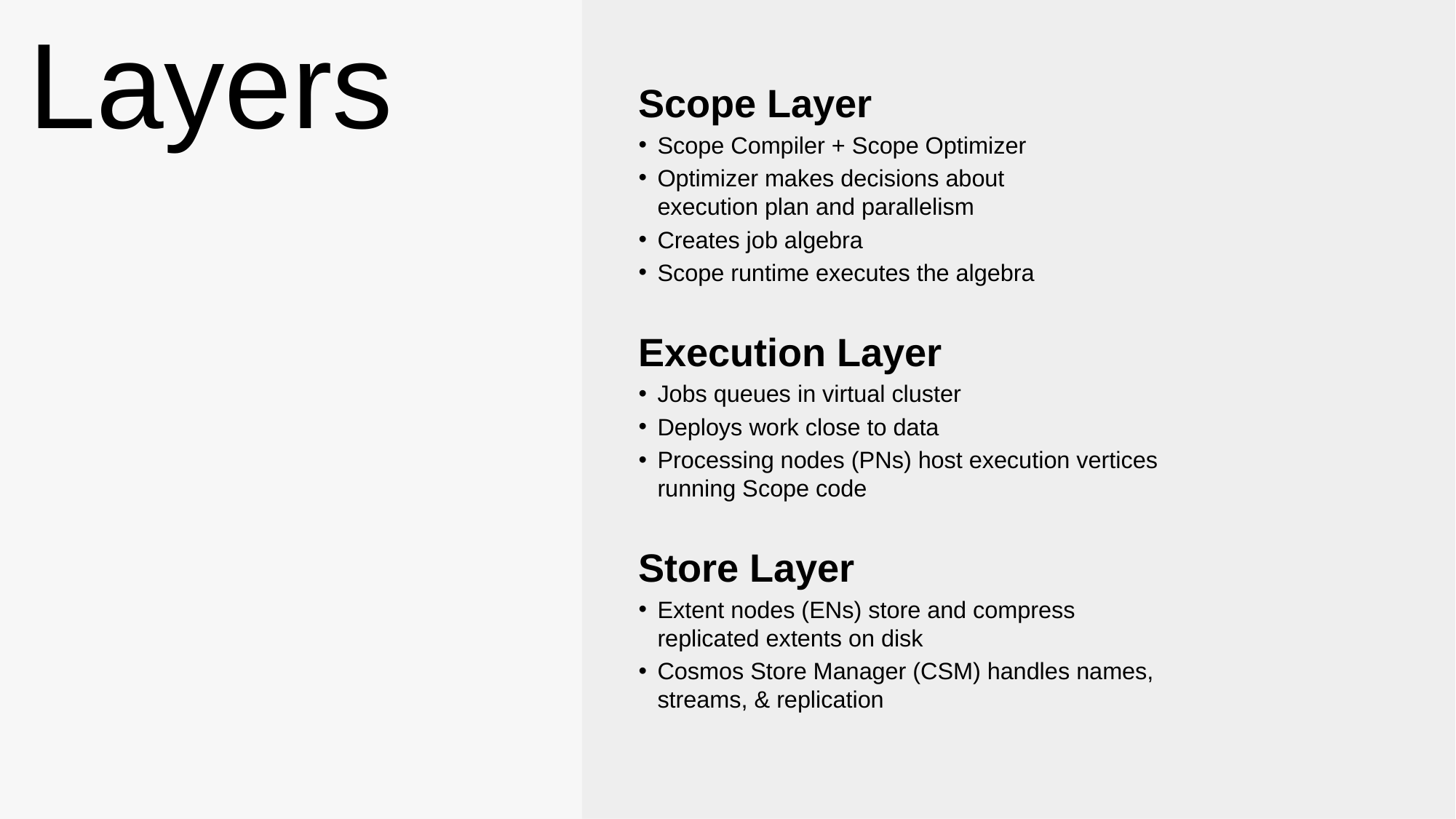

Layers
Scope Layer
Scope Compiler + Scope Optimizer
Optimizer makes decisions about
execution plan and parallelism
Creates job algebra
Scope runtime executes the algebra

Execution Layer
Jobs queues in virtual cluster
Deploys work close to data
Processing nodes (PNs) host execution vertices running Scope code

Store Layer
Extent nodes (ENs) store and compress replicated extents on disk
Cosmos Store Manager (CSM) handles names, streams, & replication